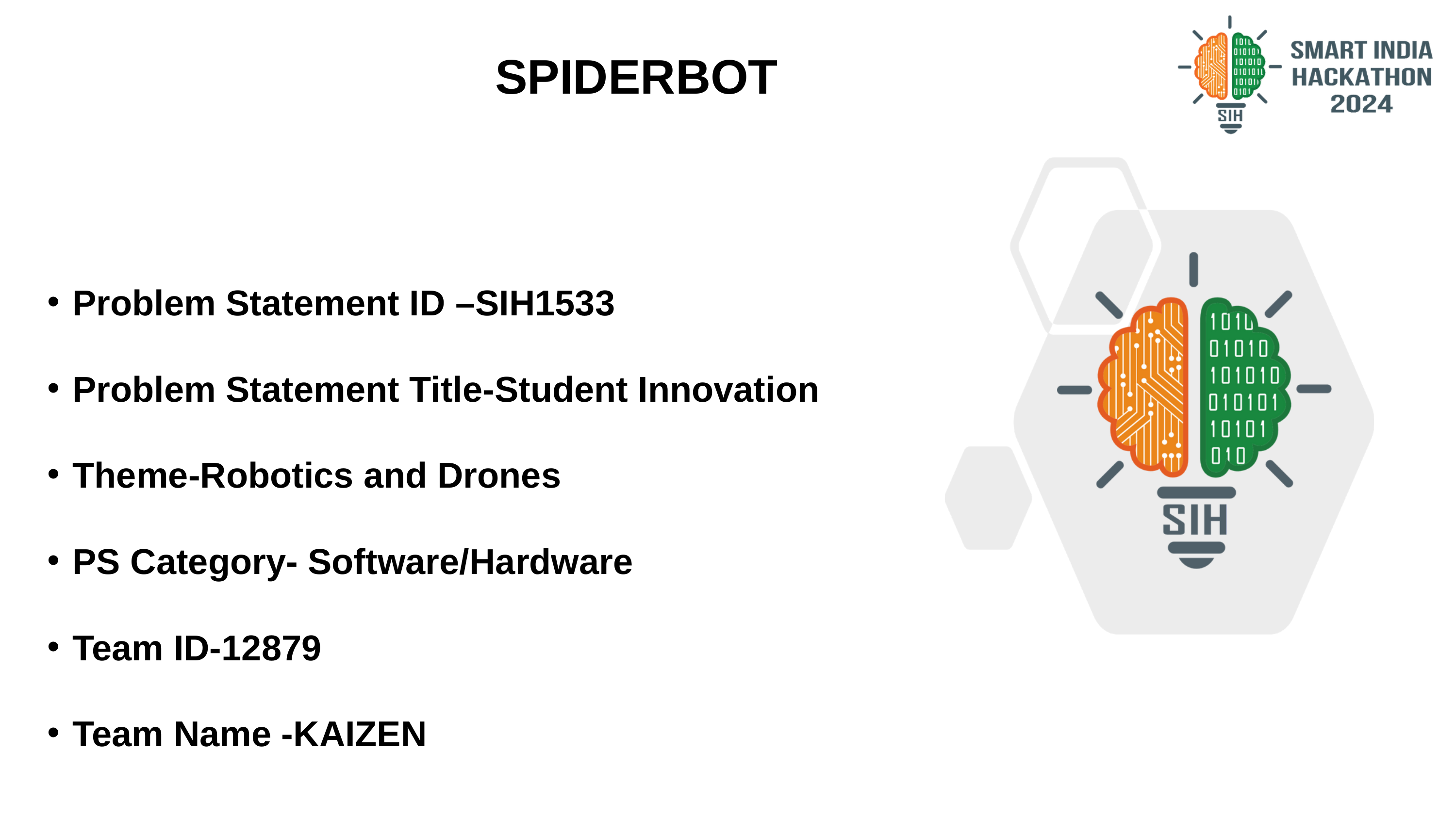

SPIDERBOT

Problem Statement ID –SIH1533
Problem Statement Title-Student Innovation
Theme-Robotics and Drones
PS Category- Software/Hardware
Team ID-12879
Team Name -KAIZEN